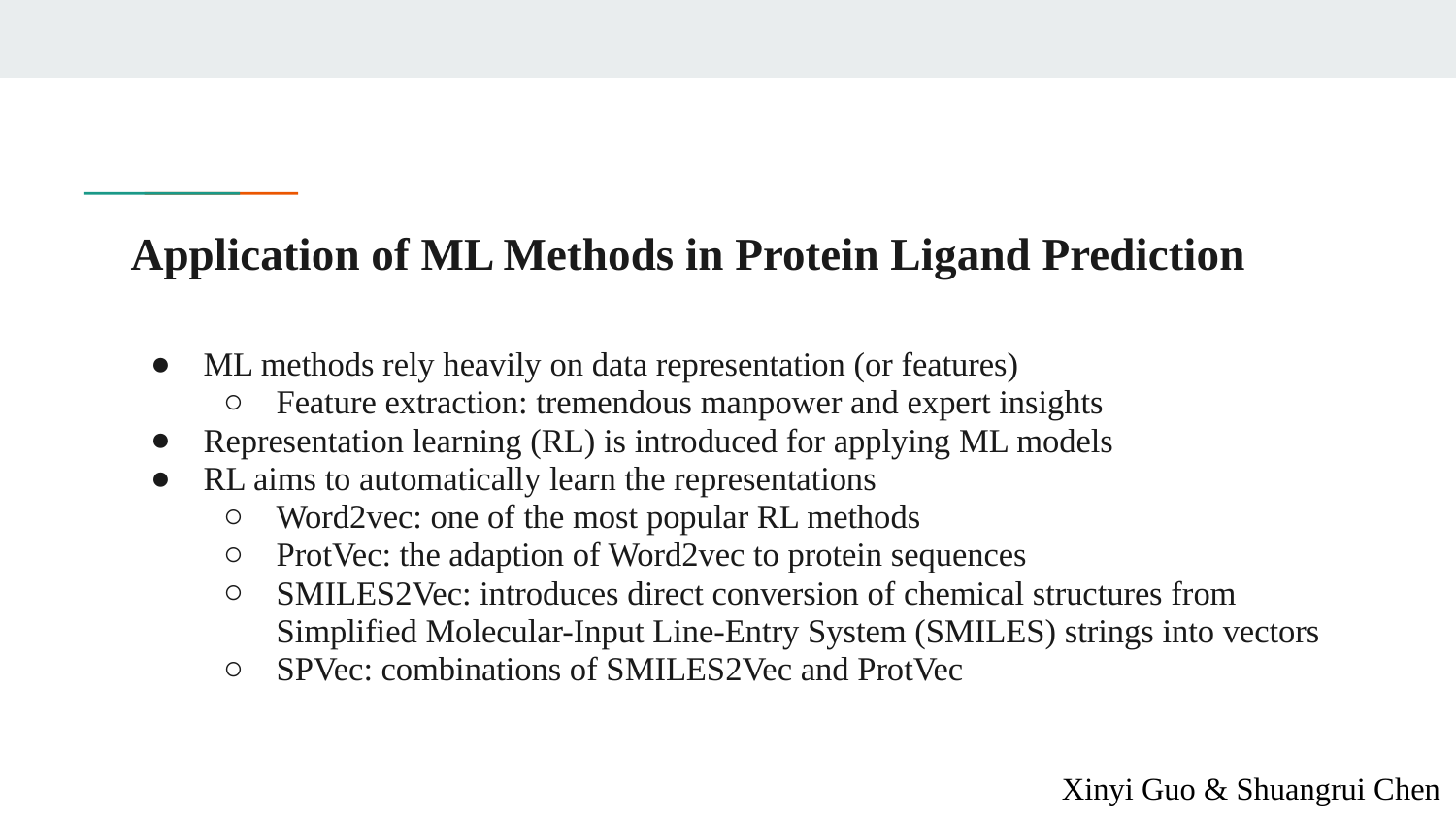

# Application of ML Methods in Protein Ligand Prediction

ML methods rely heavily on data representation (or features)
Feature extraction: tremendous manpower and expert insights
Representation learning (RL) is introduced for applying ML models
RL aims to automatically learn the representations
Word2vec: one of the most popular RL methods
ProtVec: the adaption of Word2vec to protein sequences
SMILES2Vec: introduces direct conversion of chemical structures from Simplified Molecular-Input Line-Entry System (SMILES) strings into vectors
SPVec: combinations of SMILES2Vec and ProtVec
Xinyi Guo & Shuangrui Chen